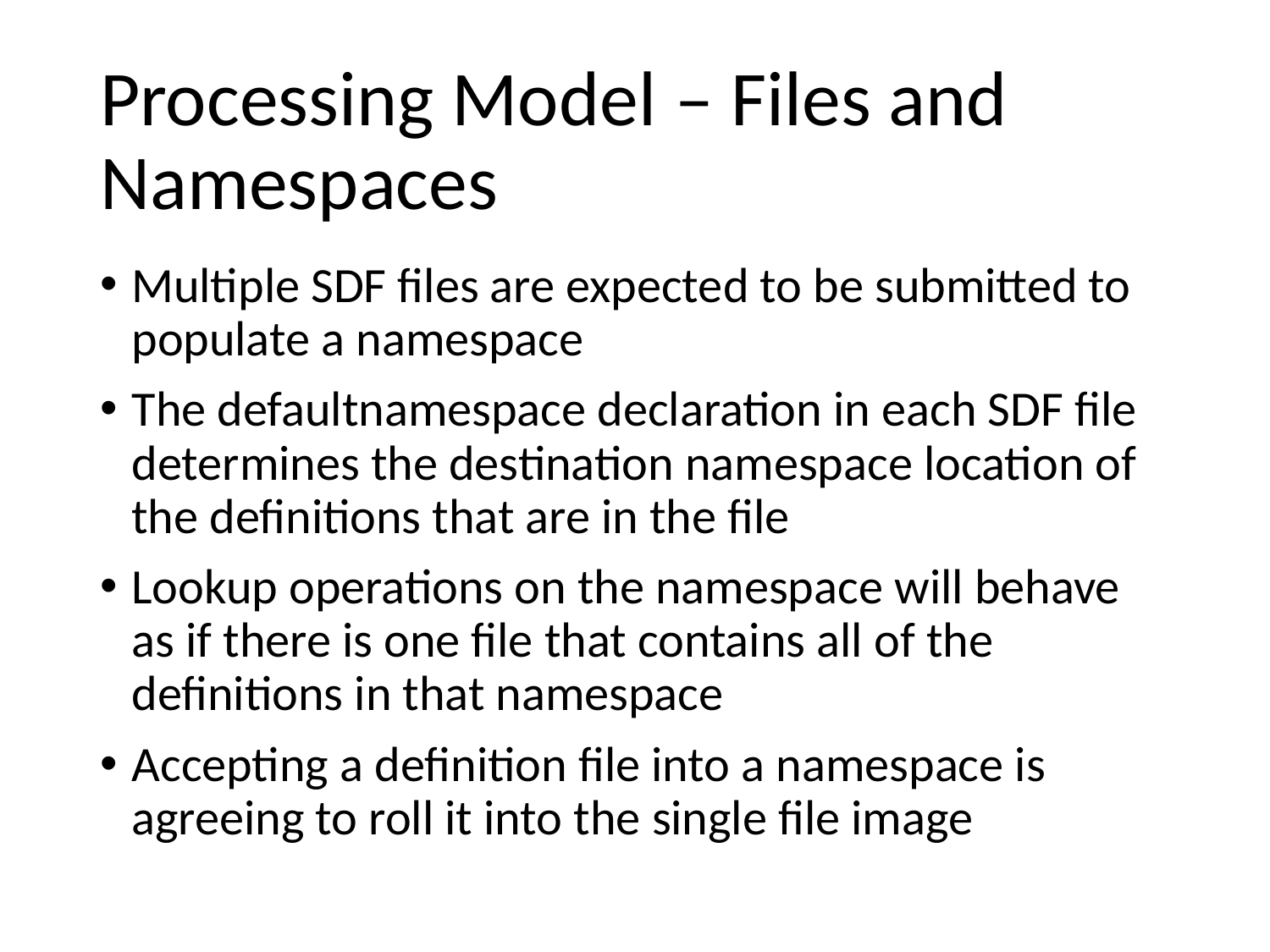

# Processing Model – Files and Namespaces
Multiple SDF files are expected to be submitted to populate a namespace
The defaultnamespace declaration in each SDF file determines the destination namespace location of the definitions that are in the file
Lookup operations on the namespace will behave as if there is one file that contains all of the definitions in that namespace
Accepting a definition file into a namespace is agreeing to roll it into the single file image